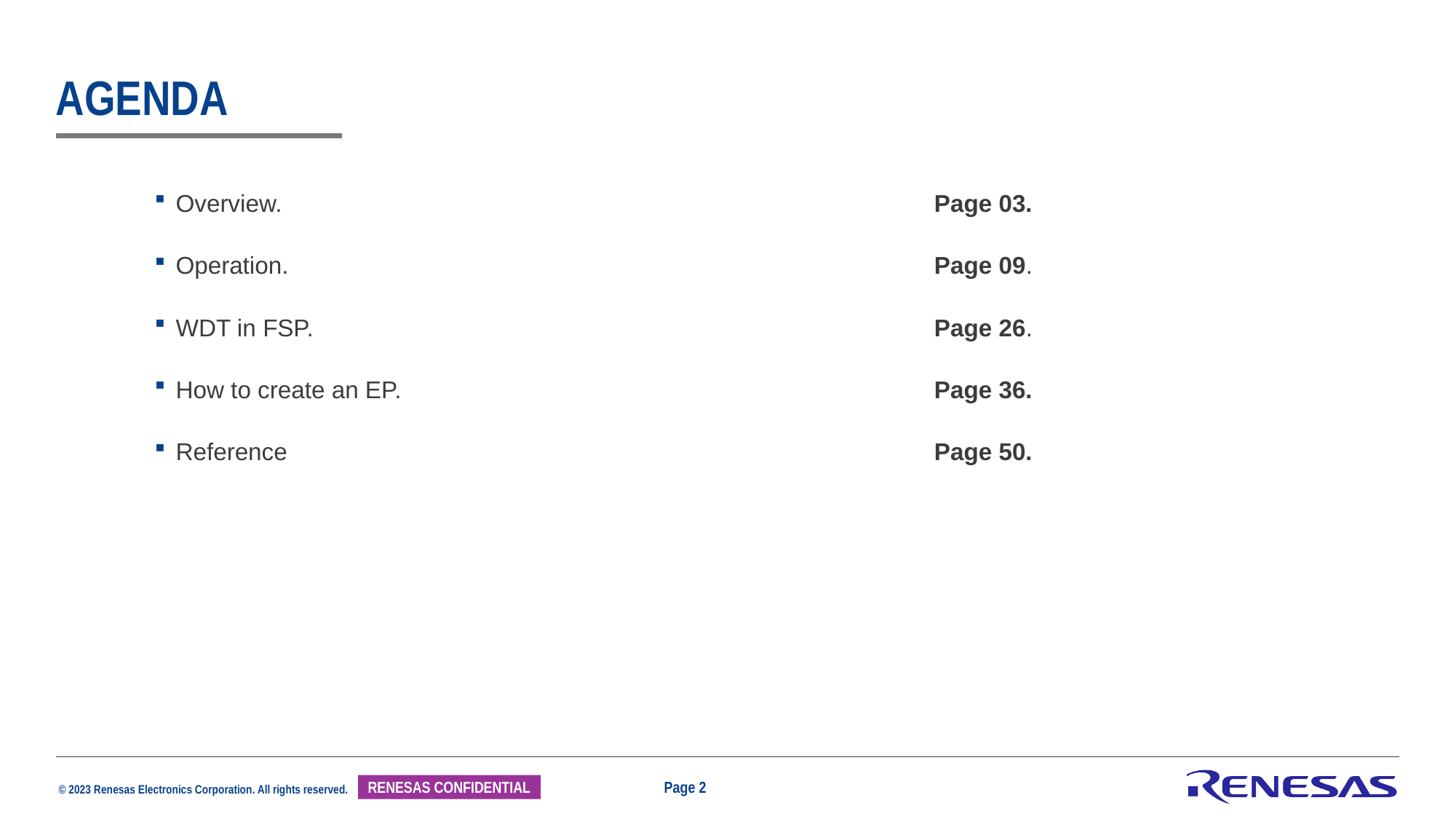

# Agenda
Overview.	Page 03.
Operation.	Page 09.
WDT in FSP. 	Page 26.
How to create an EP.	Page 36.
Reference	Page 50.